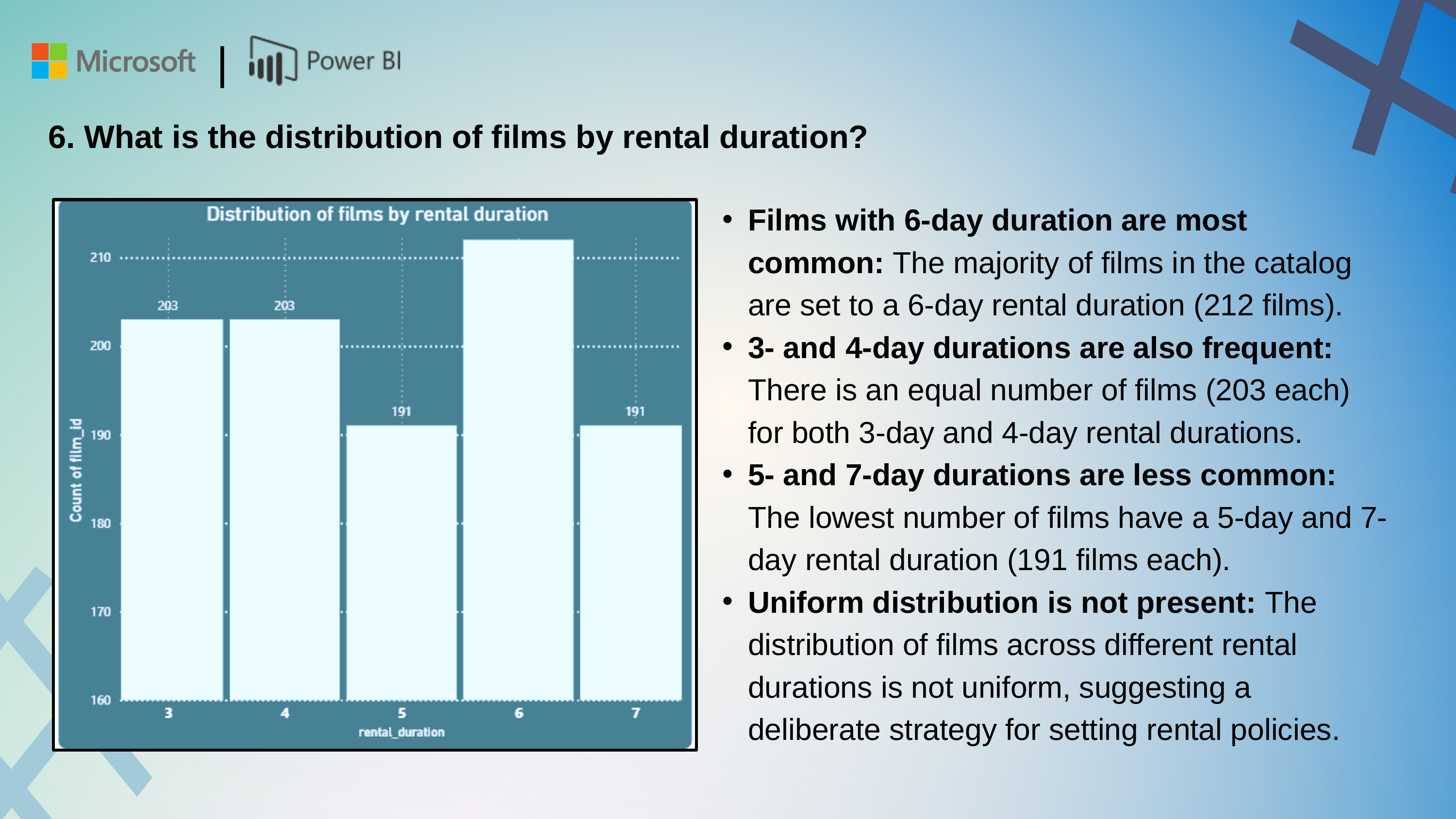

#

|

6. What is the distribution of films by rental duration?
Films with 6-day duration are most common: The majority of films in the catalog are set to a 6-day rental duration (212 films).
3- and 4-day durations are also frequent: There is an equal number of films (203 each) for both 3-day and 4-day rental durations.
5- and 7-day durations are less common: The lowest number of films have a 5-day and 7-day rental duration (191 films each).
Uniform distribution is not present: The distribution of films across different rental durations is not uniform, suggesting a deliberate strategy for setting rental policies.

#